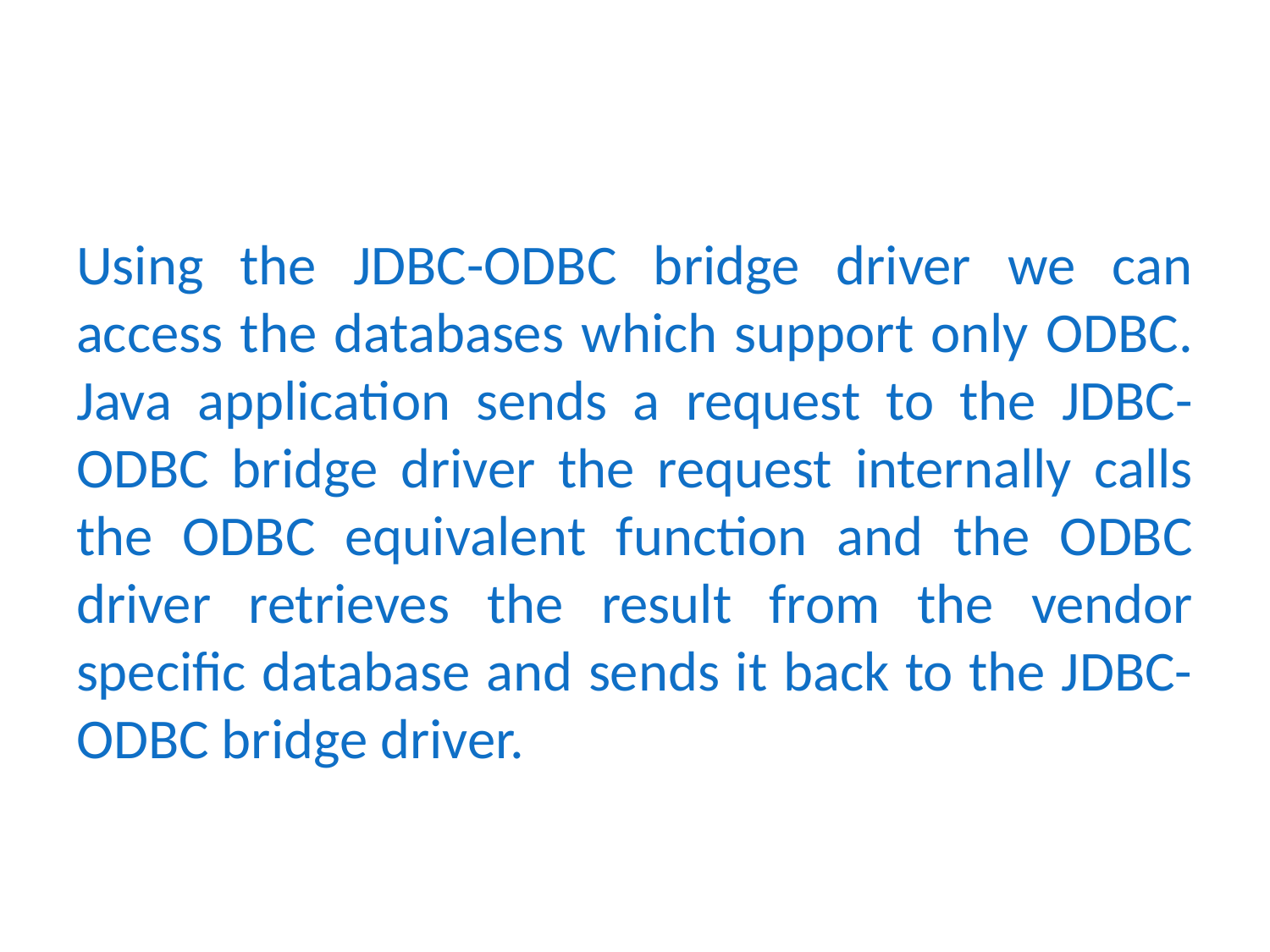

#
Using the JDBC-ODBC bridge driver we can access the databases which support only ODBC. Java application sends a request to the JDBC-ODBC bridge driver the request internally calls the ODBC equivalent function and the ODBC driver retrieves the result from the vendor specific database and sends it back to the JDBC-ODBC bridge driver.